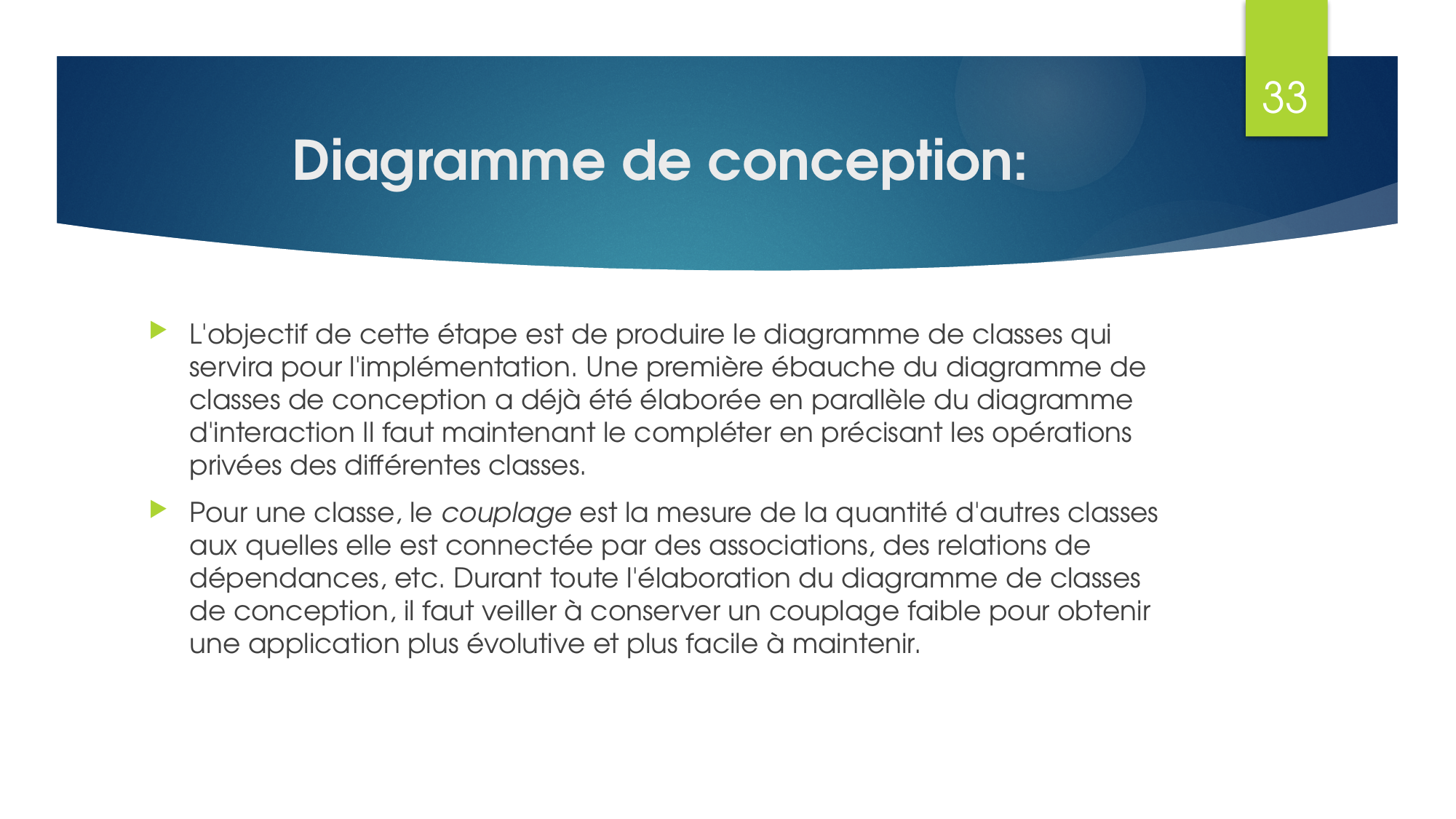

33
# Diagramme de conception:
L'objectif de cette étape est de produire le diagramme de classes qui servira pour l'implémentation. Une première ébauche du diagramme de classes de conception a déjà été élaborée en parallèle du diagramme d'interaction Il faut maintenant le compléter en précisant les opérations privées des différentes classes.
Pour une classe, le couplage est la mesure de la quantité d'autres classes aux quelles elle est connectée par des associations, des relations de dépendances, etc. Durant toute l'élaboration du diagramme de classes de conception, il faut veiller à conserver un couplage faible pour obtenir une application plus évolutive et plus facile à maintenir.